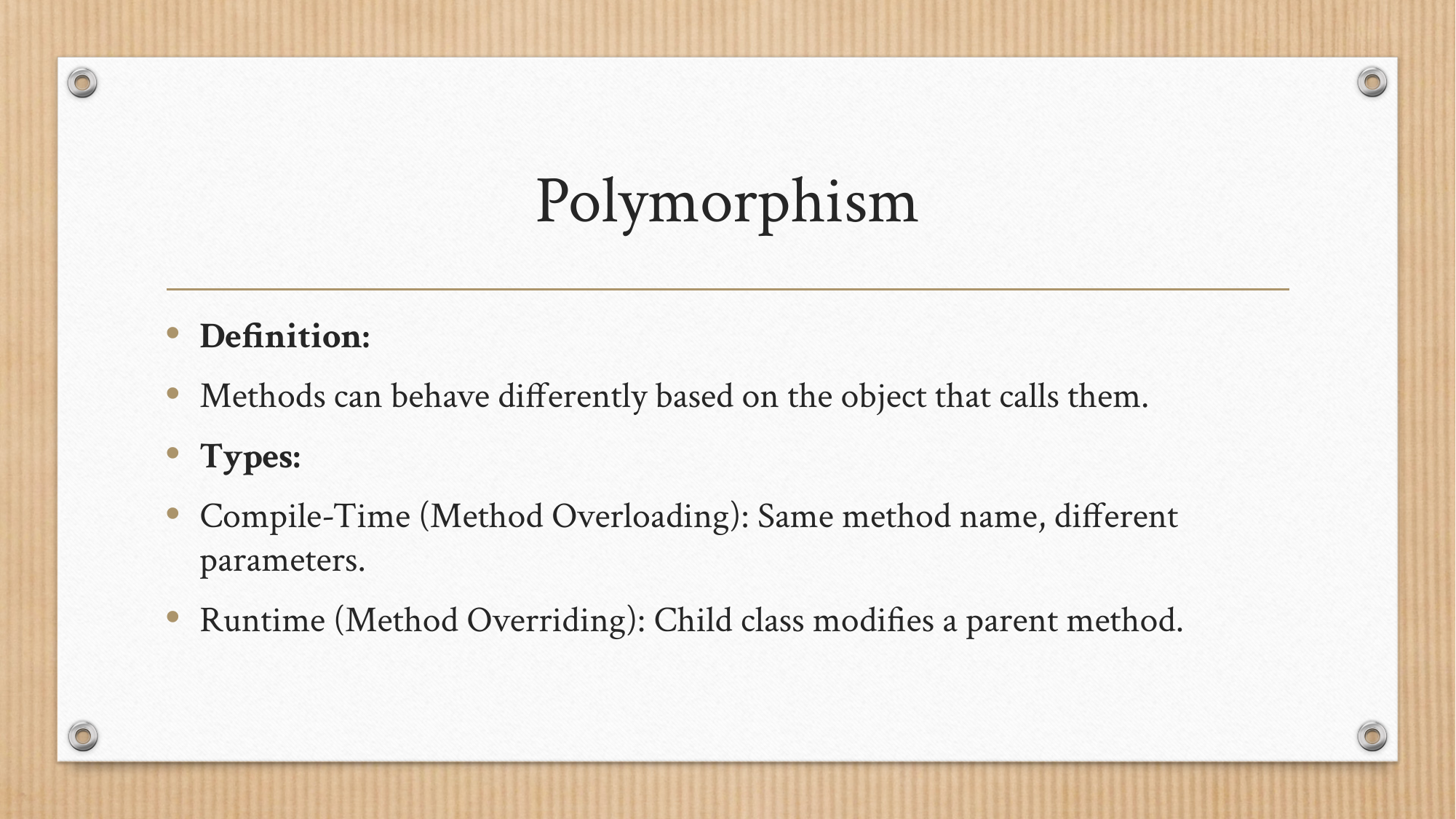

# Polymorphism
Definition:
Methods can behave differently based on the object that calls them.
Types:
Compile-Time (Method Overloading): Same method name, different parameters.
Runtime (Method Overriding): Child class modifies a parent method.